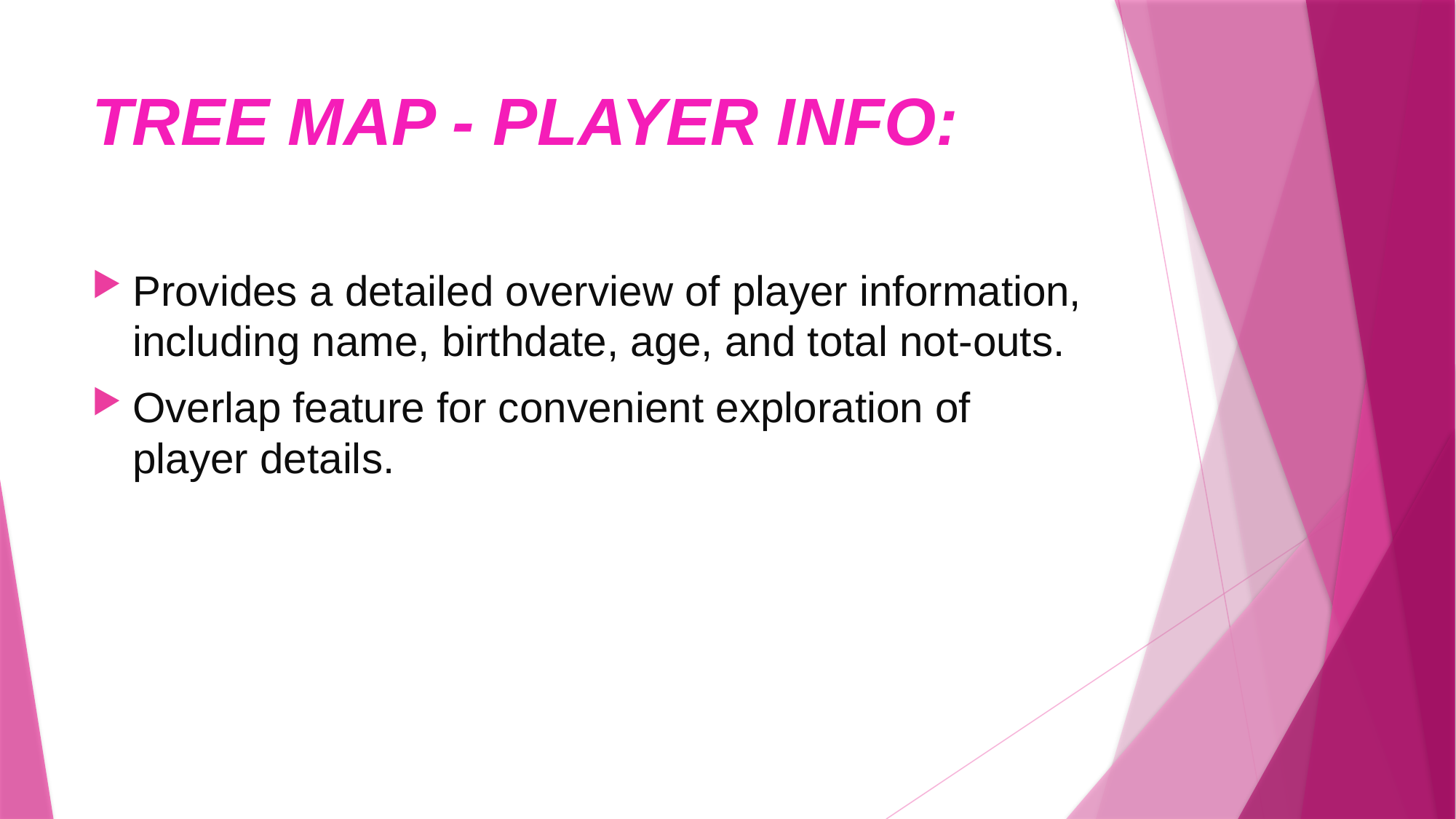

# TREE MAP - PLAYER INFO:
Provides a detailed overview of player information, including name, birthdate, age, and total not-outs.
Overlap feature for convenient exploration of player details.